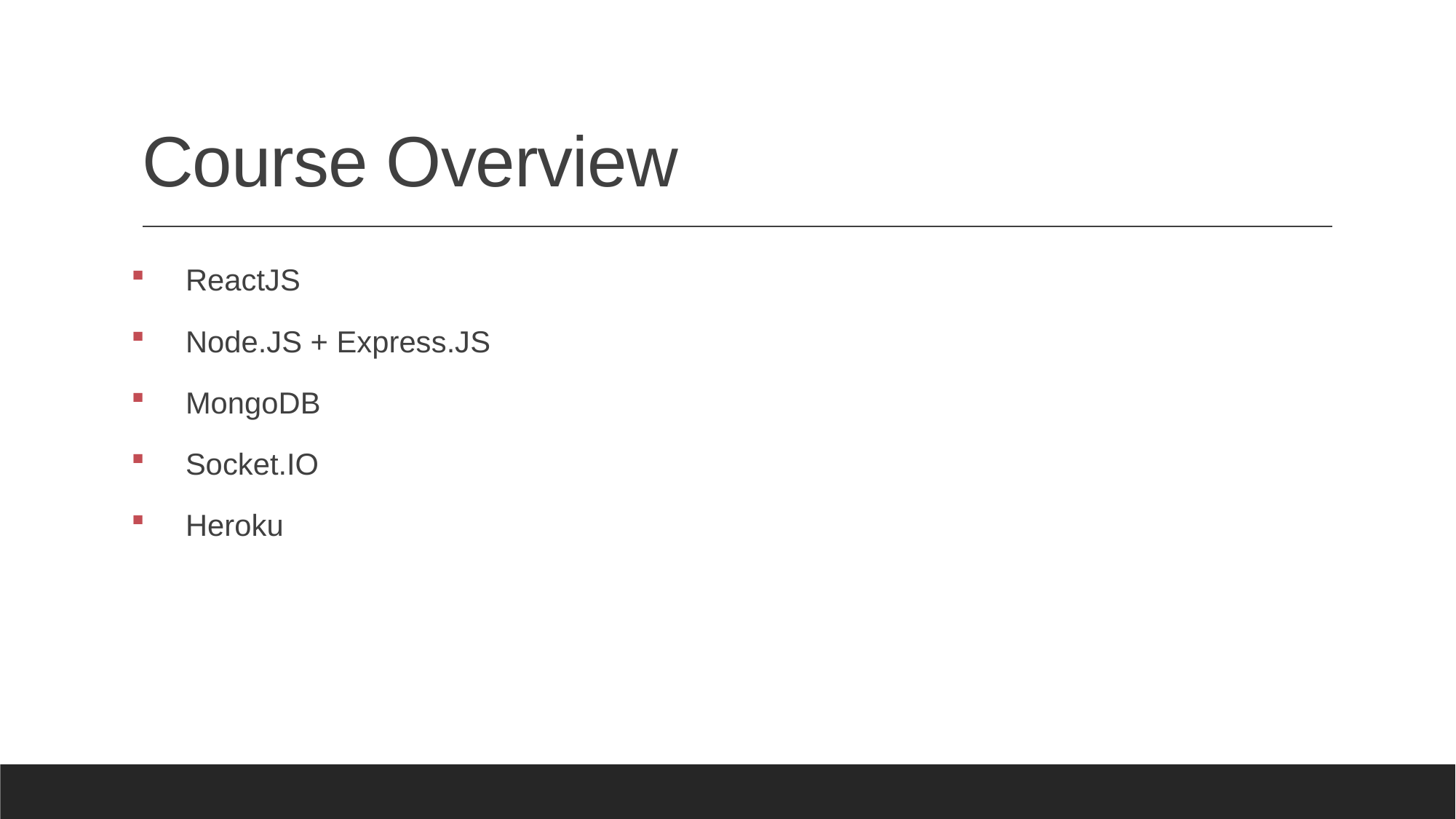

# Course Overview
ReactJS
Node.JS + Express.JS
MongoDB
Socket.IO
Heroku